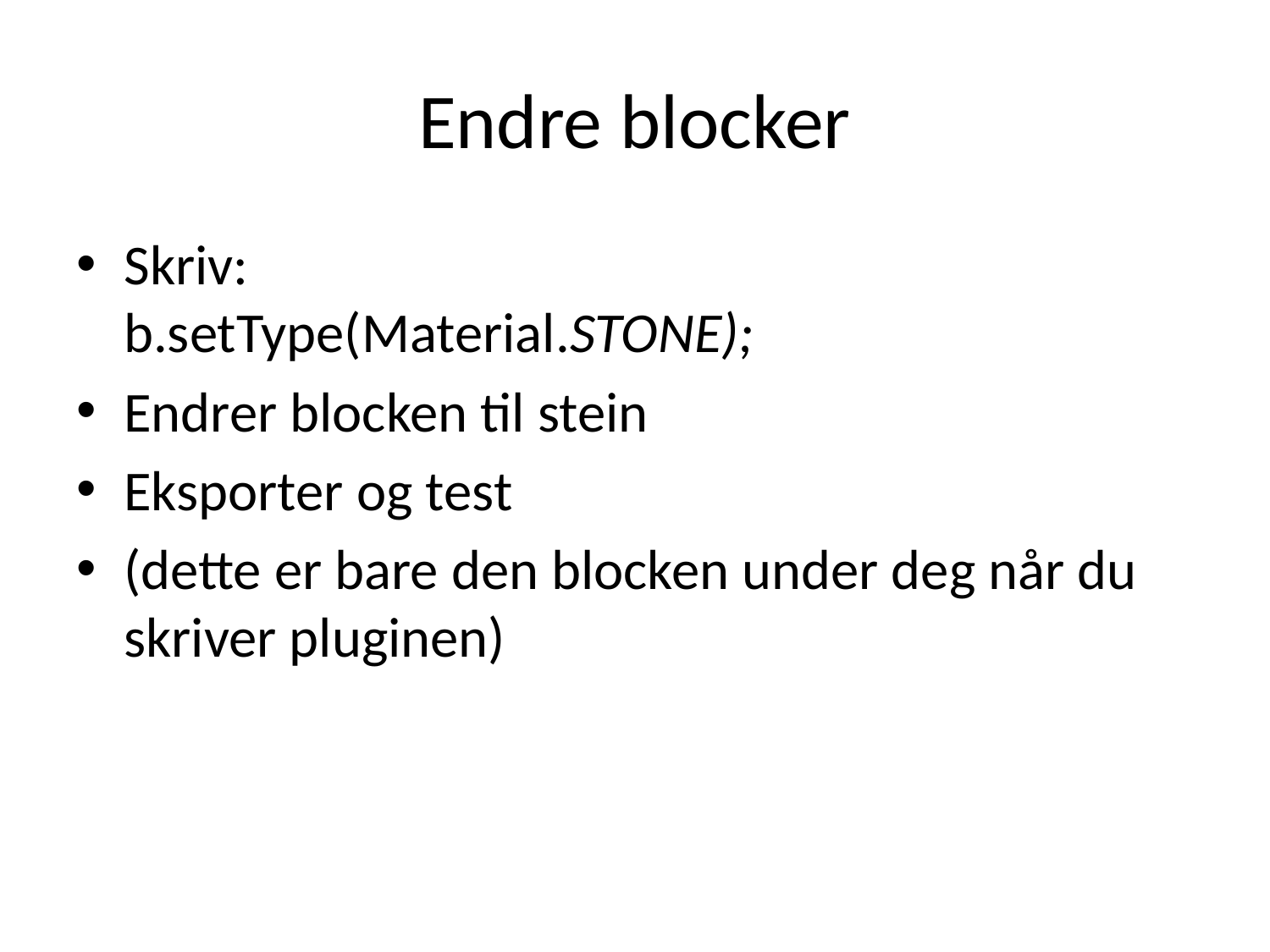

# Endre blocker
Skriv:
b.setType(Material.STONE);
Endrer blocken til stein
Eksporter og test
(dette er bare den blocken under deg når du skriver pluginen)